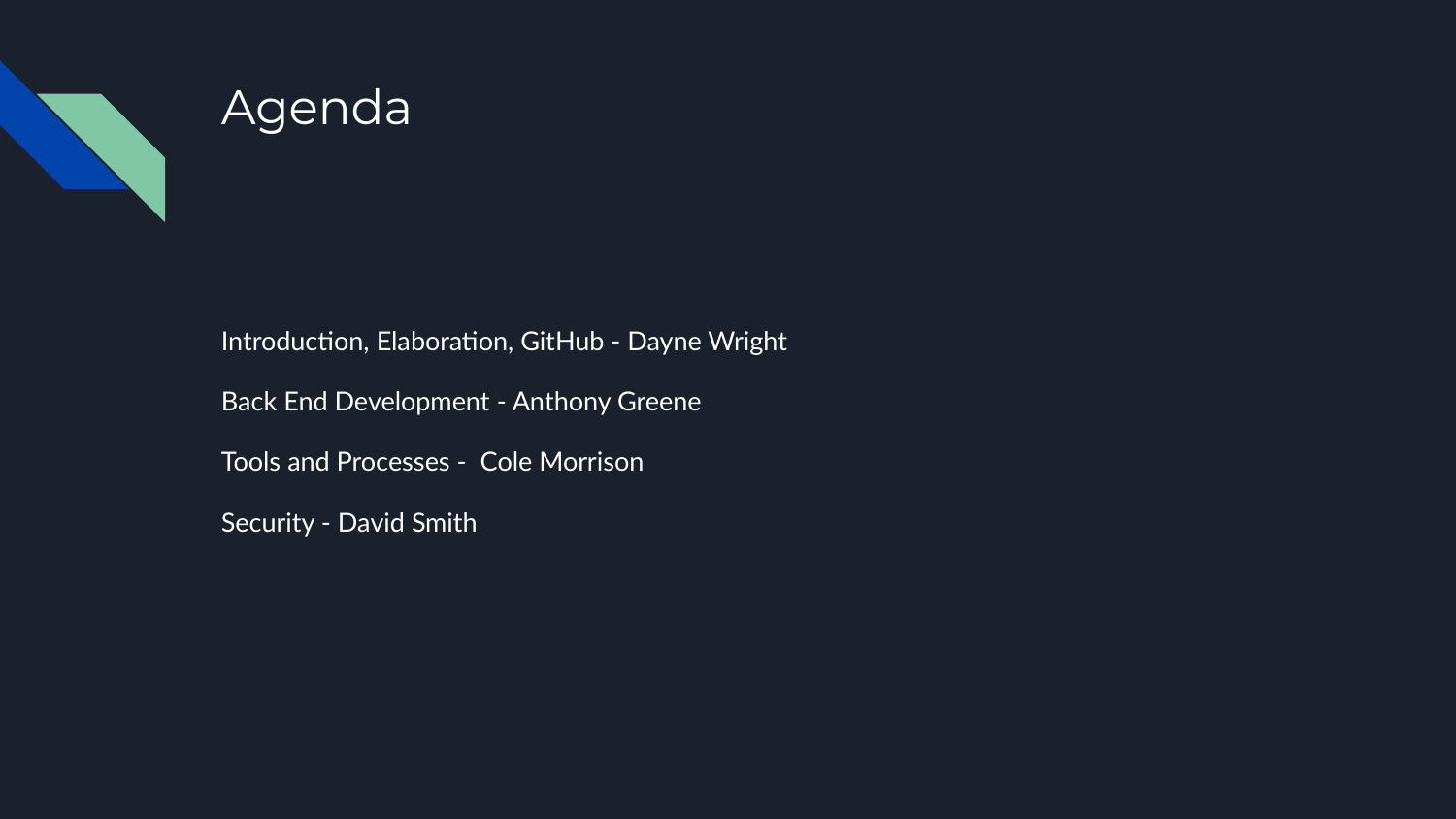

# Agenda

Introduction, Elaboration, GitHub - Dayne Wright
Back End Development - Anthony Greene
Tools and Processes -  Cole Morrison
Security - David Smith